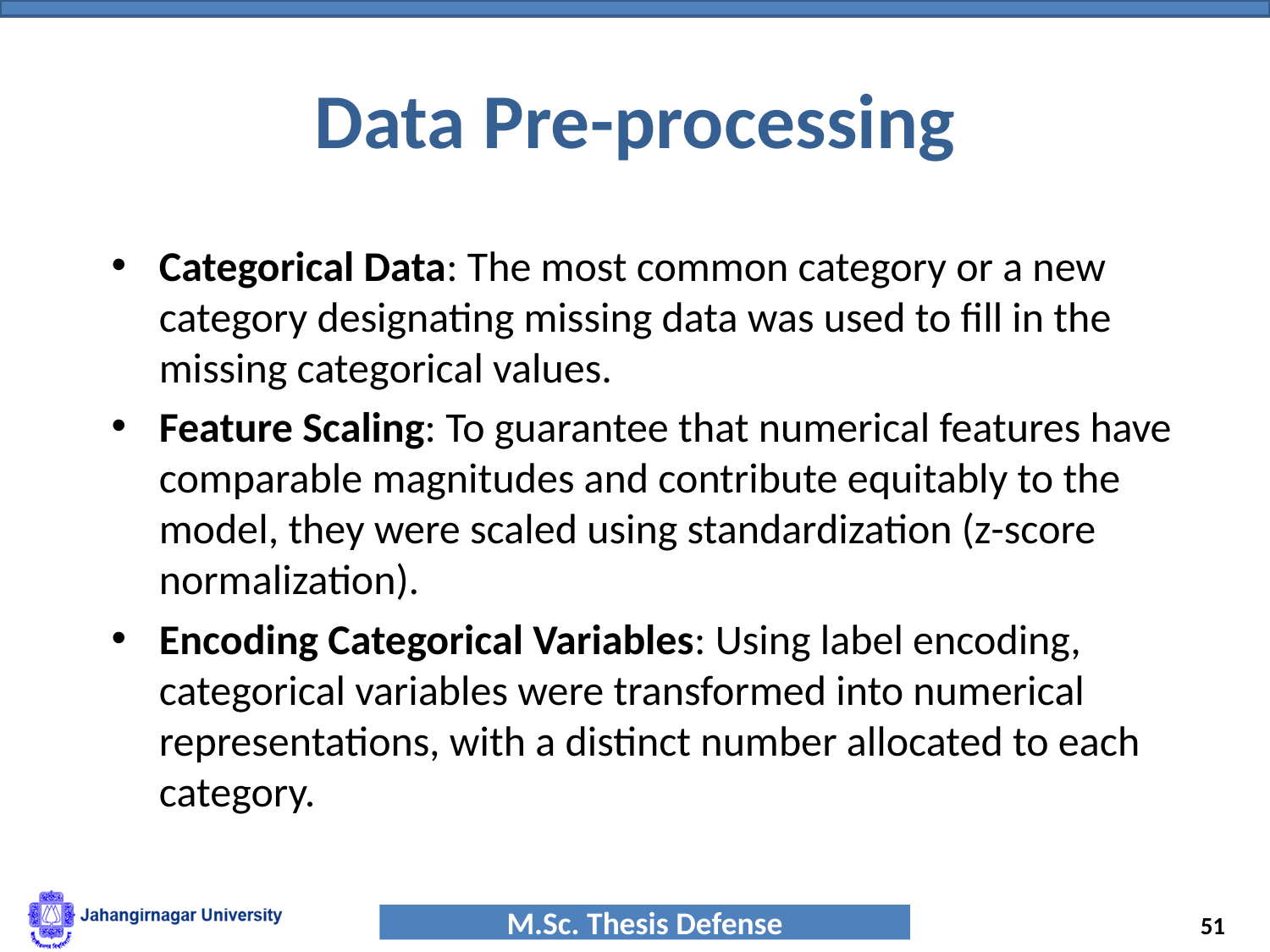

# Data Pre-processing
Categorical Data: The most common category or a new category designating missing data was used to fill in the missing categorical values.
Feature Scaling: To guarantee that numerical features have comparable magnitudes and contribute equitably to the model, they were scaled using standardization (z-score normalization).
Encoding Categorical Variables: Using label encoding, categorical variables were transformed into numerical representations, with a distinct number allocated to each category.
51